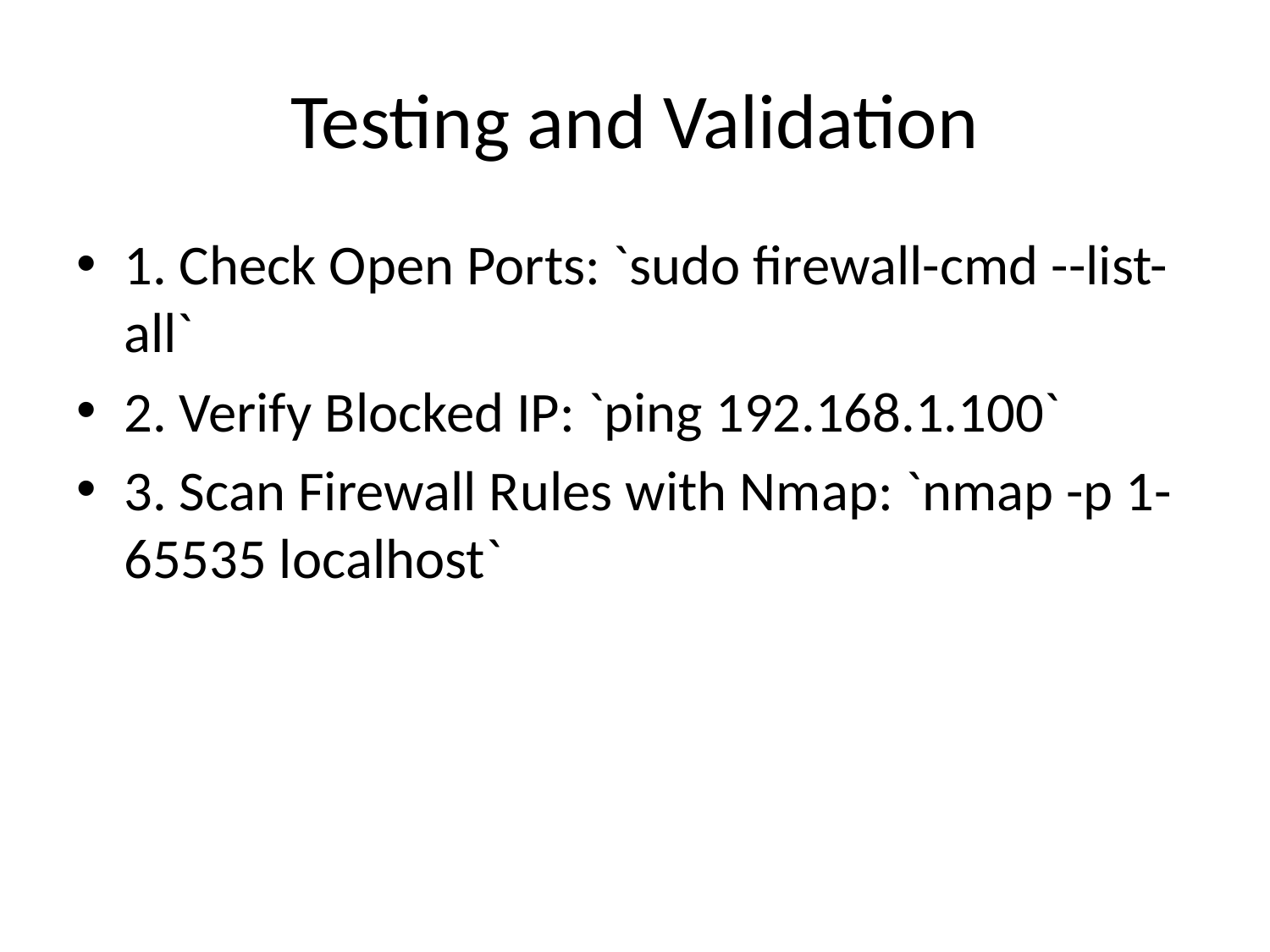

# Testing and Validation
1. Check Open Ports: `sudo firewall-cmd --list-all`
2. Verify Blocked IP: `ping 192.168.1.100`
3. Scan Firewall Rules with Nmap: `nmap -p 1-65535 localhost`